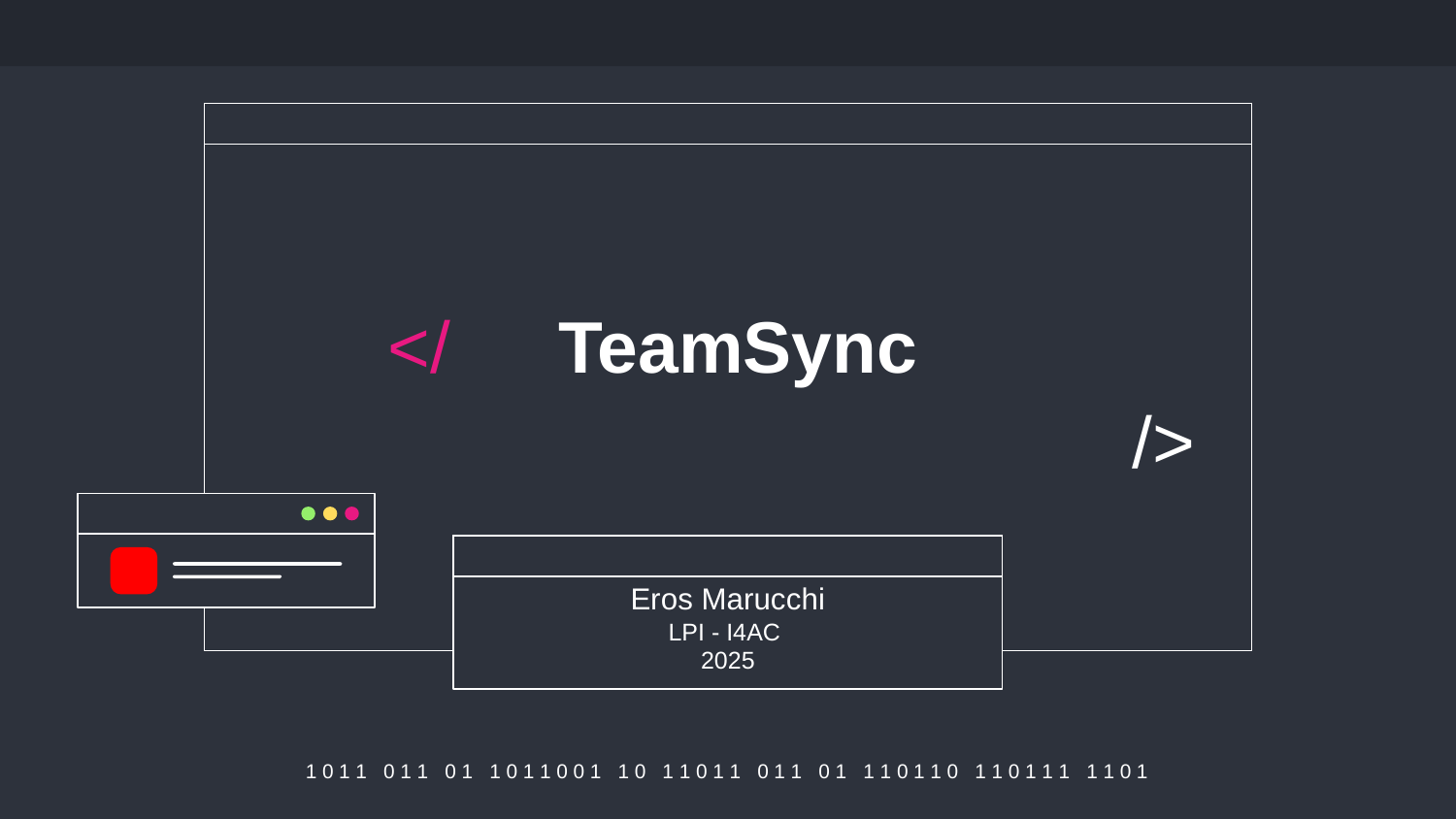

# TeamSync
</
/>

Eros Marucchi
LPI - I4AC
2025